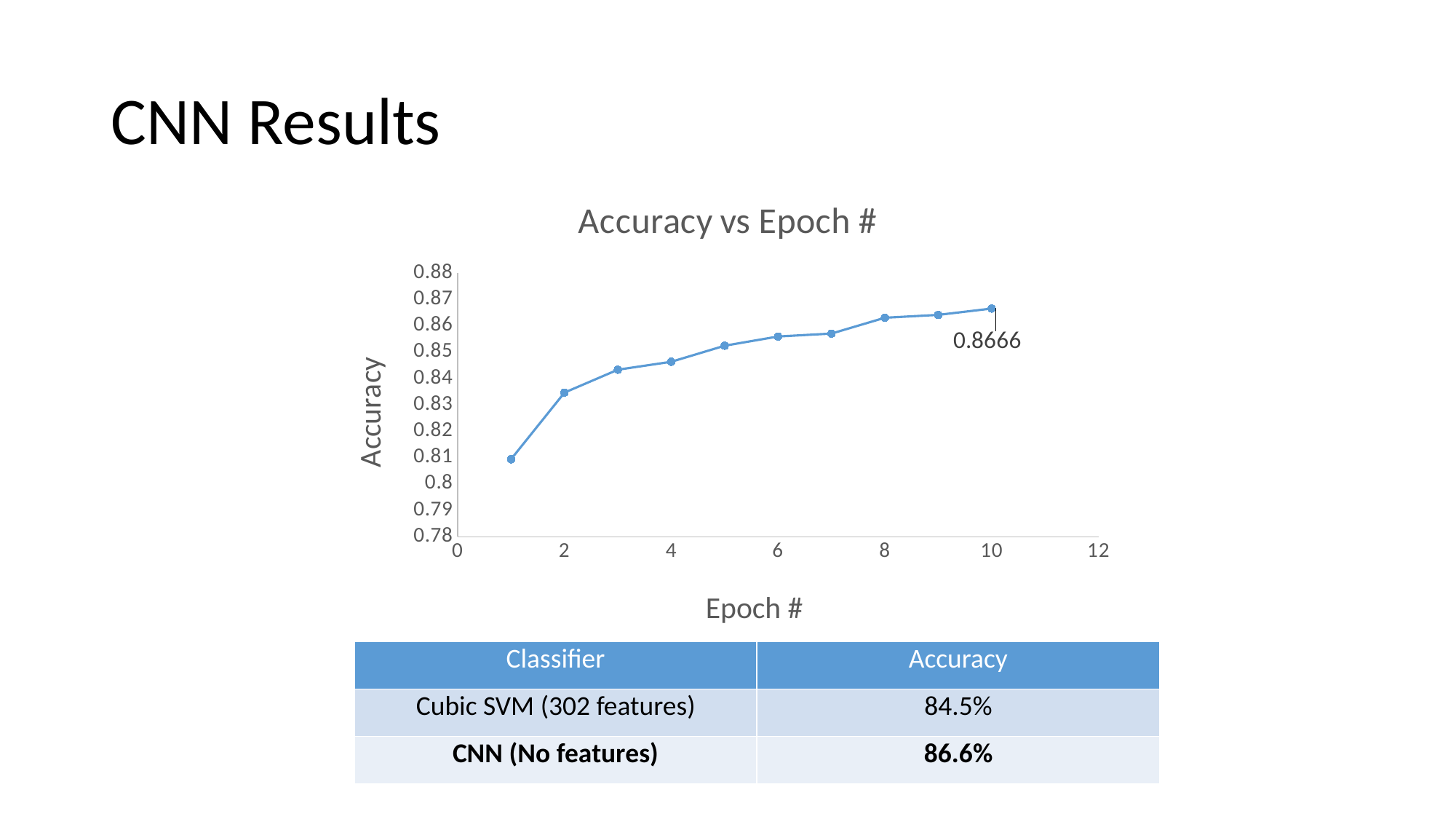

# CNN Results

### Chart: Accuracy vs Epoch #

| Category | Accuracy |
|---|---|
| Classifier | Accuracy |
| --- | --- |
| Cubic SVM (302 features) | 84.5% |
| CNN (No features) | 86.6% |